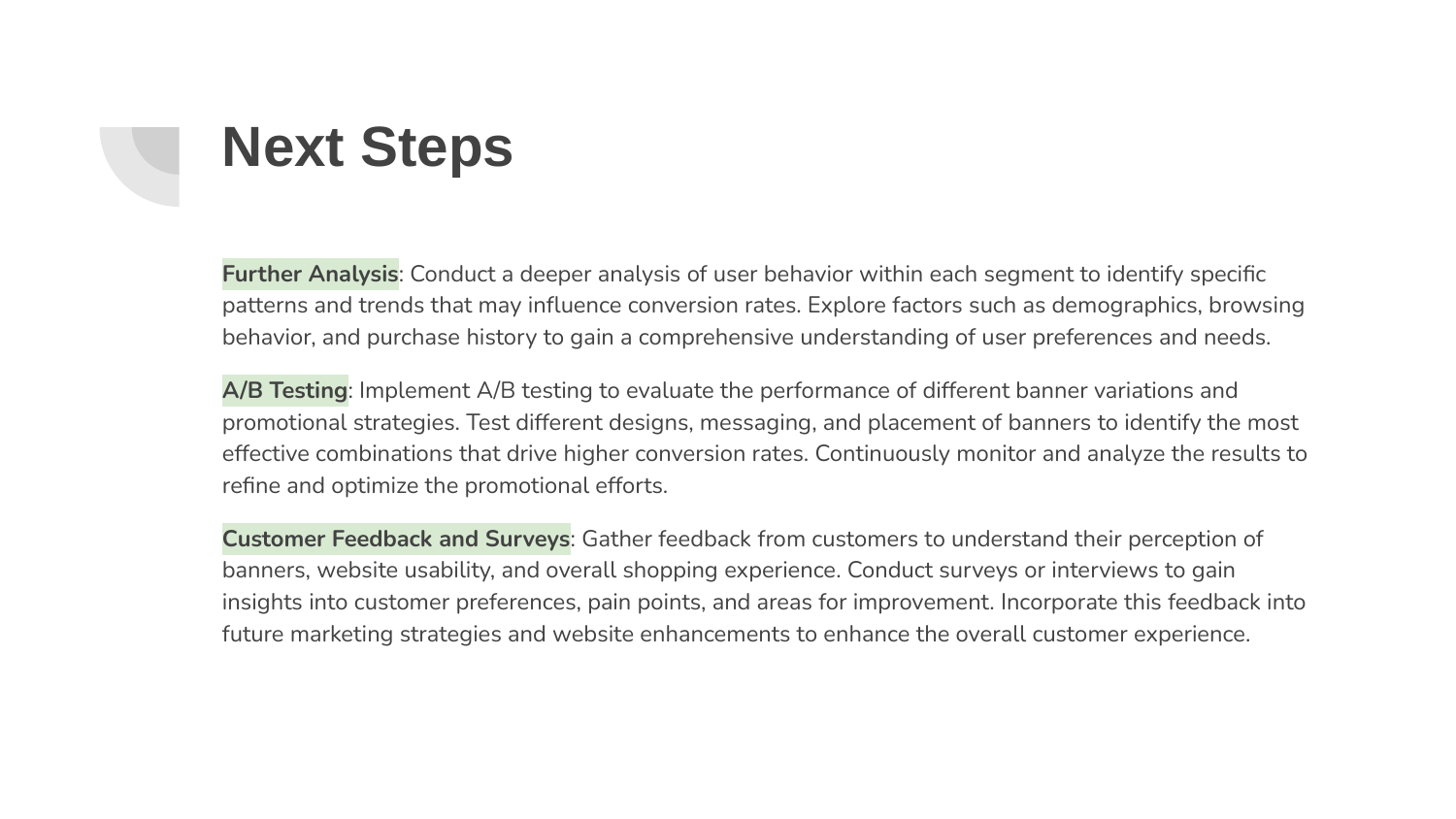

# Next Steps
Further Analysis: Conduct a deeper analysis of user behavior within each segment to identify specific patterns and trends that may influence conversion rates. Explore factors such as demographics, browsing behavior, and purchase history to gain a comprehensive understanding of user preferences and needs.
A/B Testing: Implement A/B testing to evaluate the performance of different banner variations and promotional strategies. Test different designs, messaging, and placement of banners to identify the most effective combinations that drive higher conversion rates. Continuously monitor and analyze the results to refine and optimize the promotional efforts.
Customer Feedback and Surveys: Gather feedback from customers to understand their perception of banners, website usability, and overall shopping experience. Conduct surveys or interviews to gain insights into customer preferences, pain points, and areas for improvement. Incorporate this feedback into future marketing strategies and website enhancements to enhance the overall customer experience.